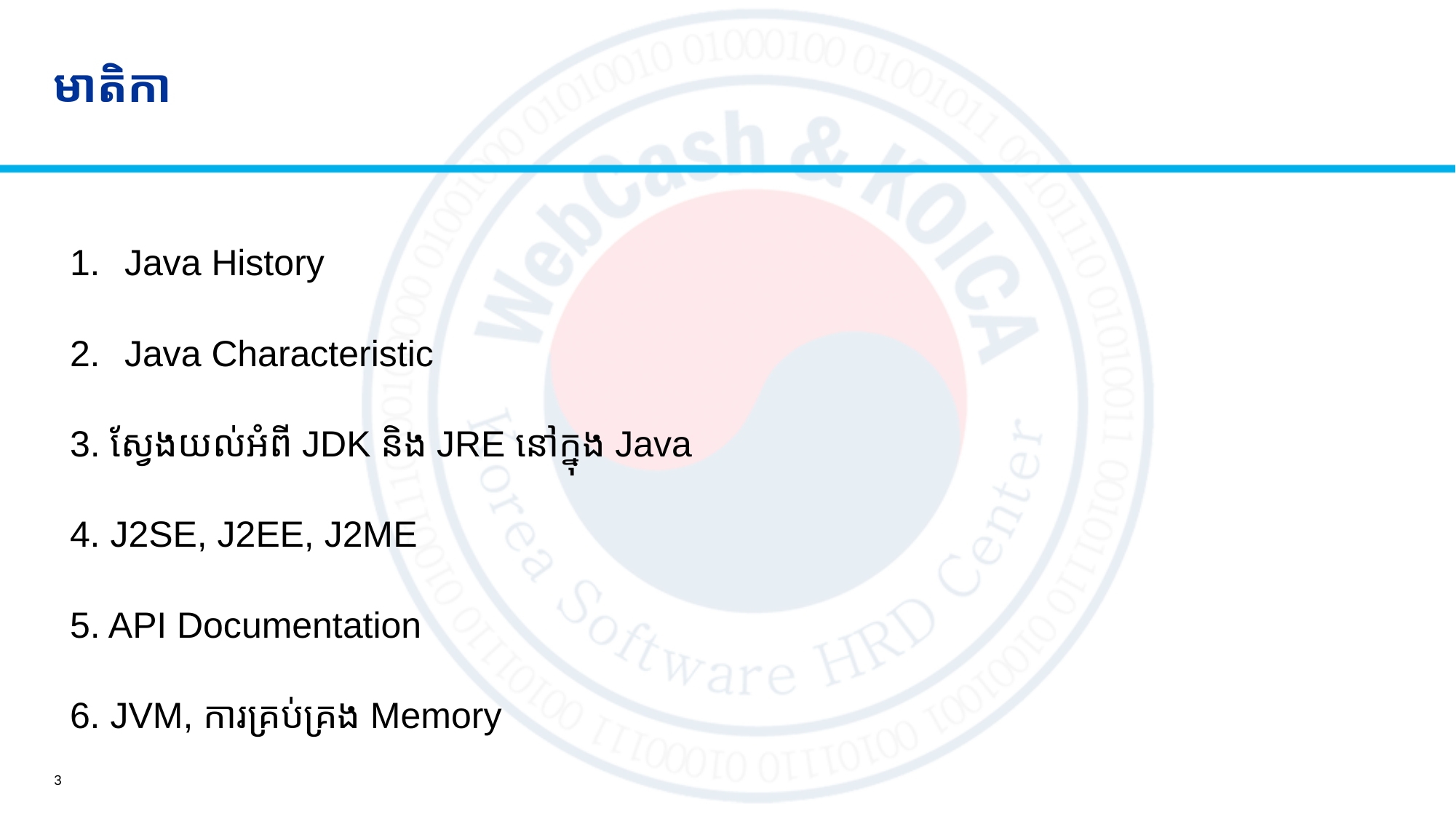

# មាតិកា
Java History
Java Characteristic
3. ស្វែងយល់អំពី JDK និង JRE នៅក្នុង​ Java
4. J2SE, J2EE, J2ME
5. API Documentation
6. JVM,​ ការគ្រប់គ្រង Memory
3